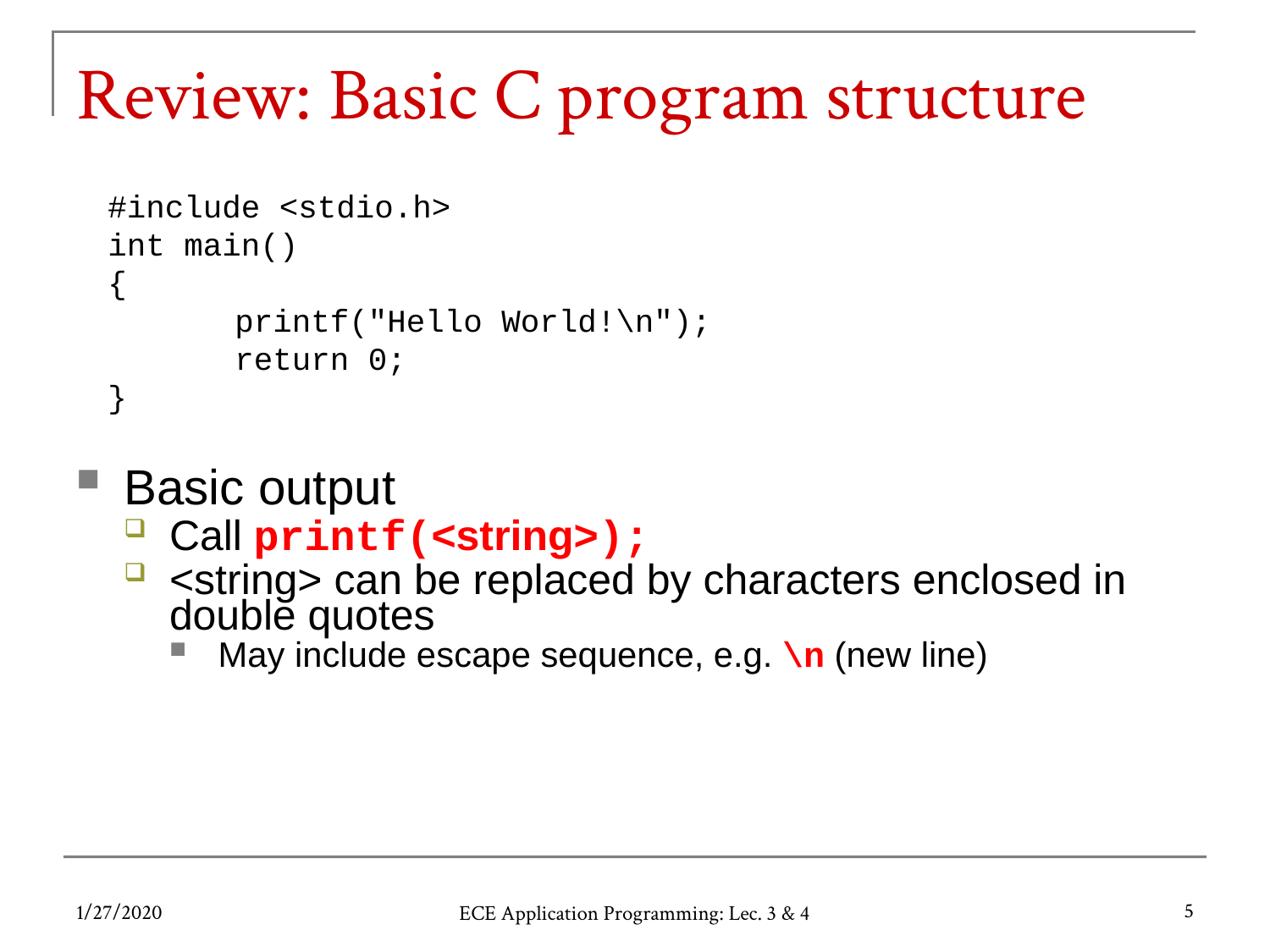

# Review: Basic C program structure
#include <stdio.h>
int main()
{
	printf("Hello World!\n");
	return 0;
}
Basic output
Call printf(<string>);
<string> can be replaced by characters enclosed in double quotes
May include escape sequence, e.g. \n (new line)

1/27/2020
5
ECE Application Programming: Lec. 3 & 4